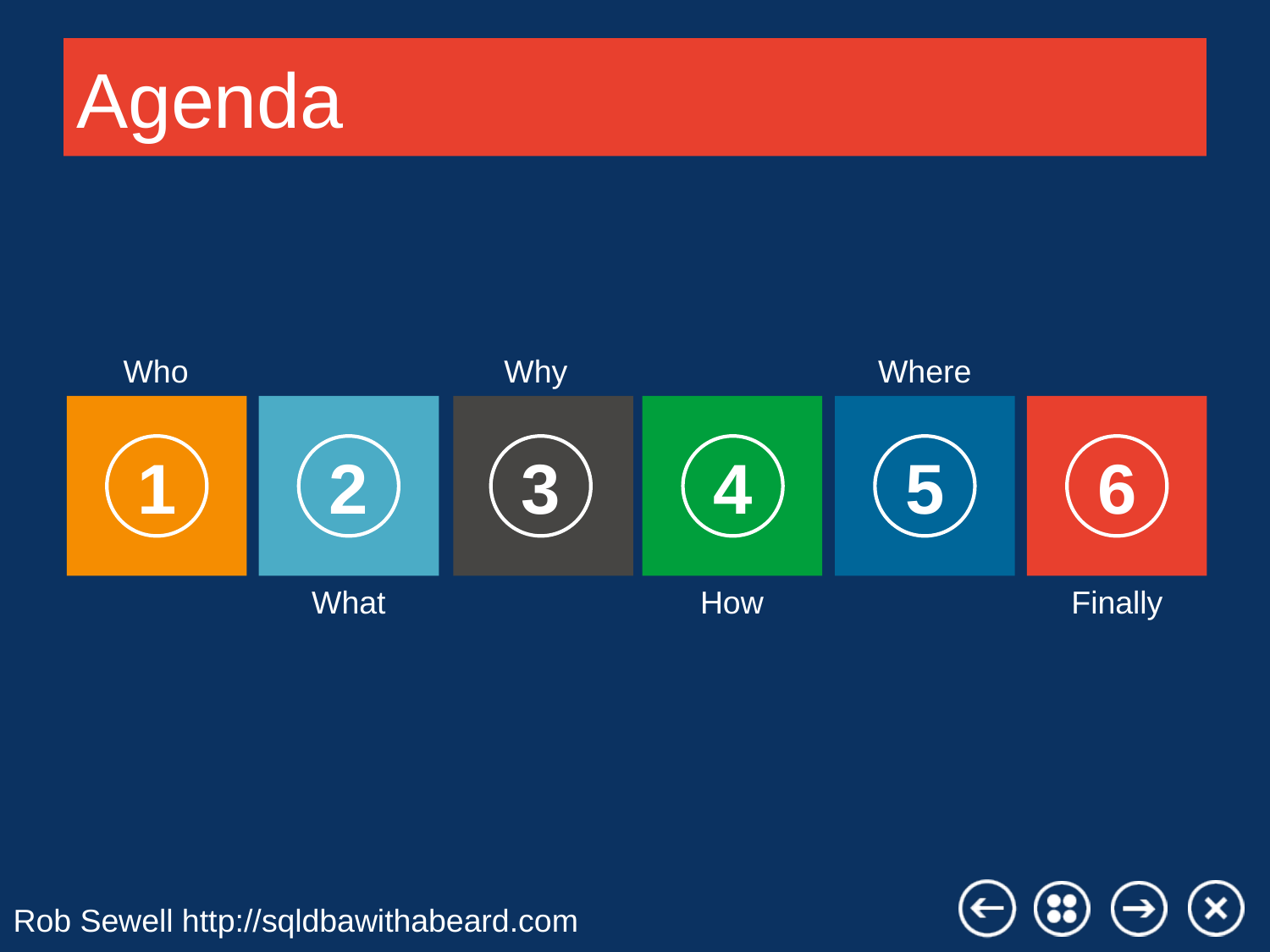

# Agenda
Who
Why
Where

1
2
3
4
5
6
What
How
Finally